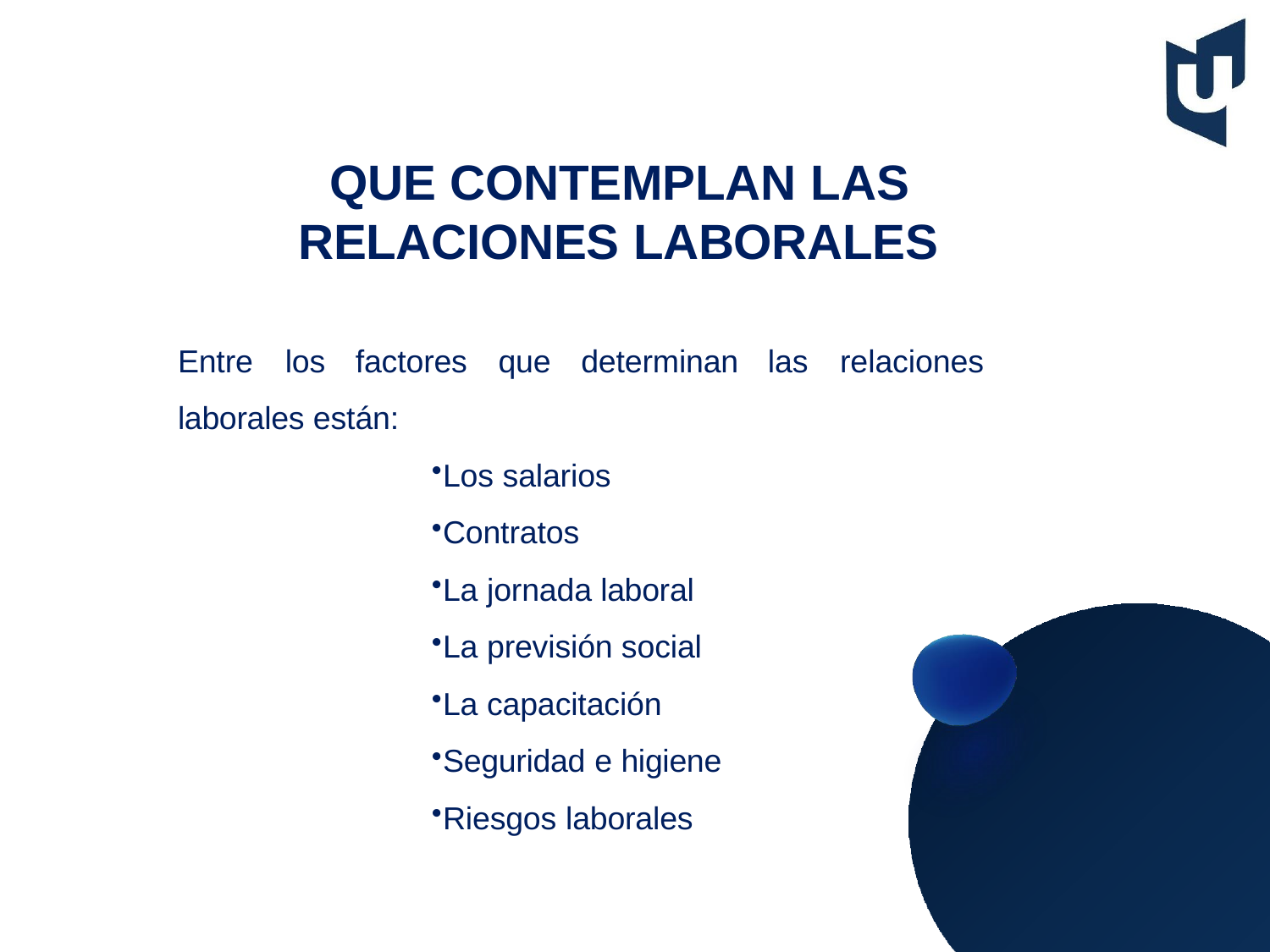

# QUE CONTEMPLAN LAS  RELACIONES LABORALES
Entre	los	factores	que	determinan
laborales están:
Los salarios
Contratos
La jornada laboral
La previsión social
La capacitación
Seguridad e higiene
Riesgos laborales
las	relaciones